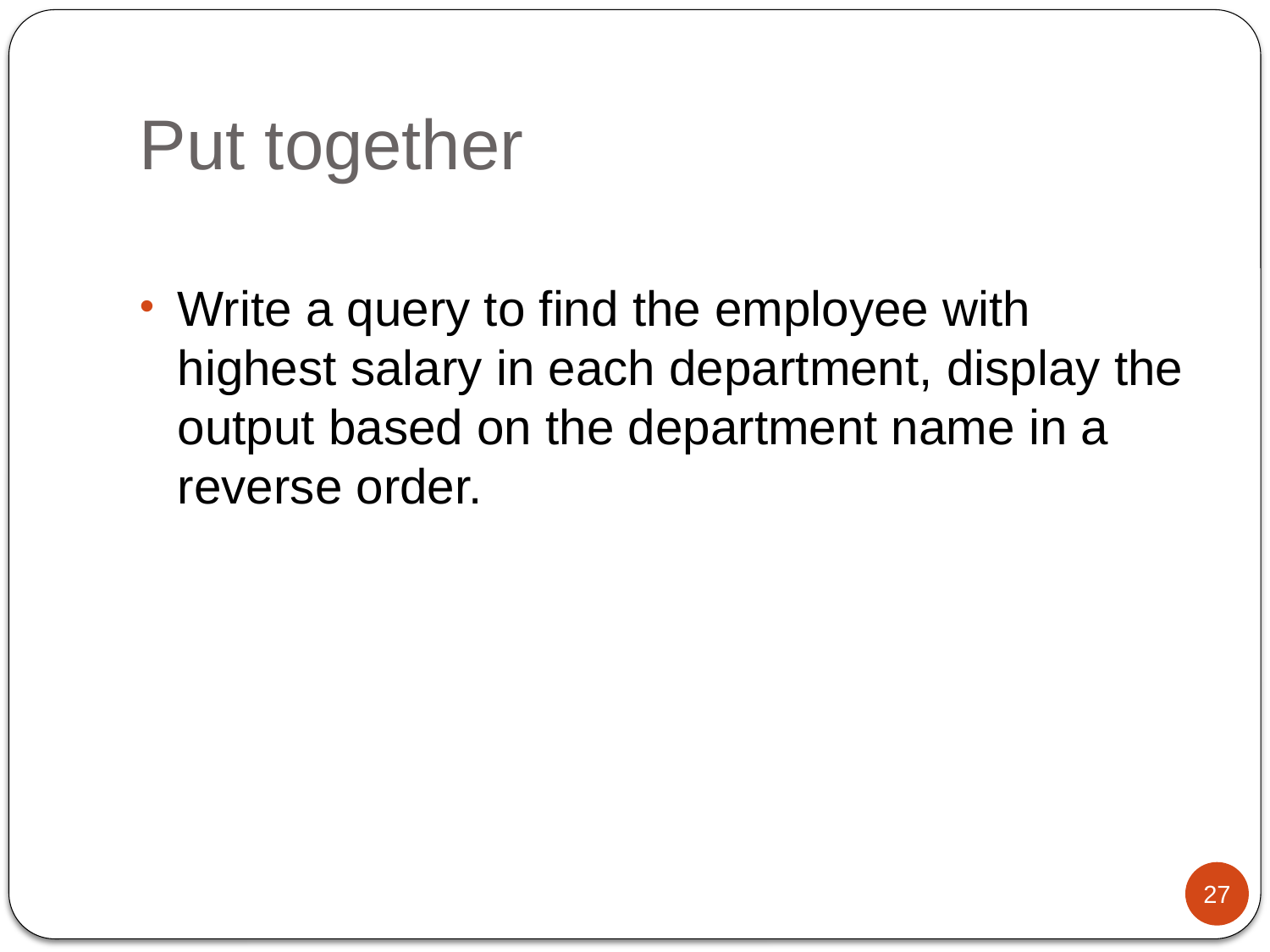

# Put together

Write a query to find the employee with highest salary in each department, display the output based on the department name in a reverse order.

27